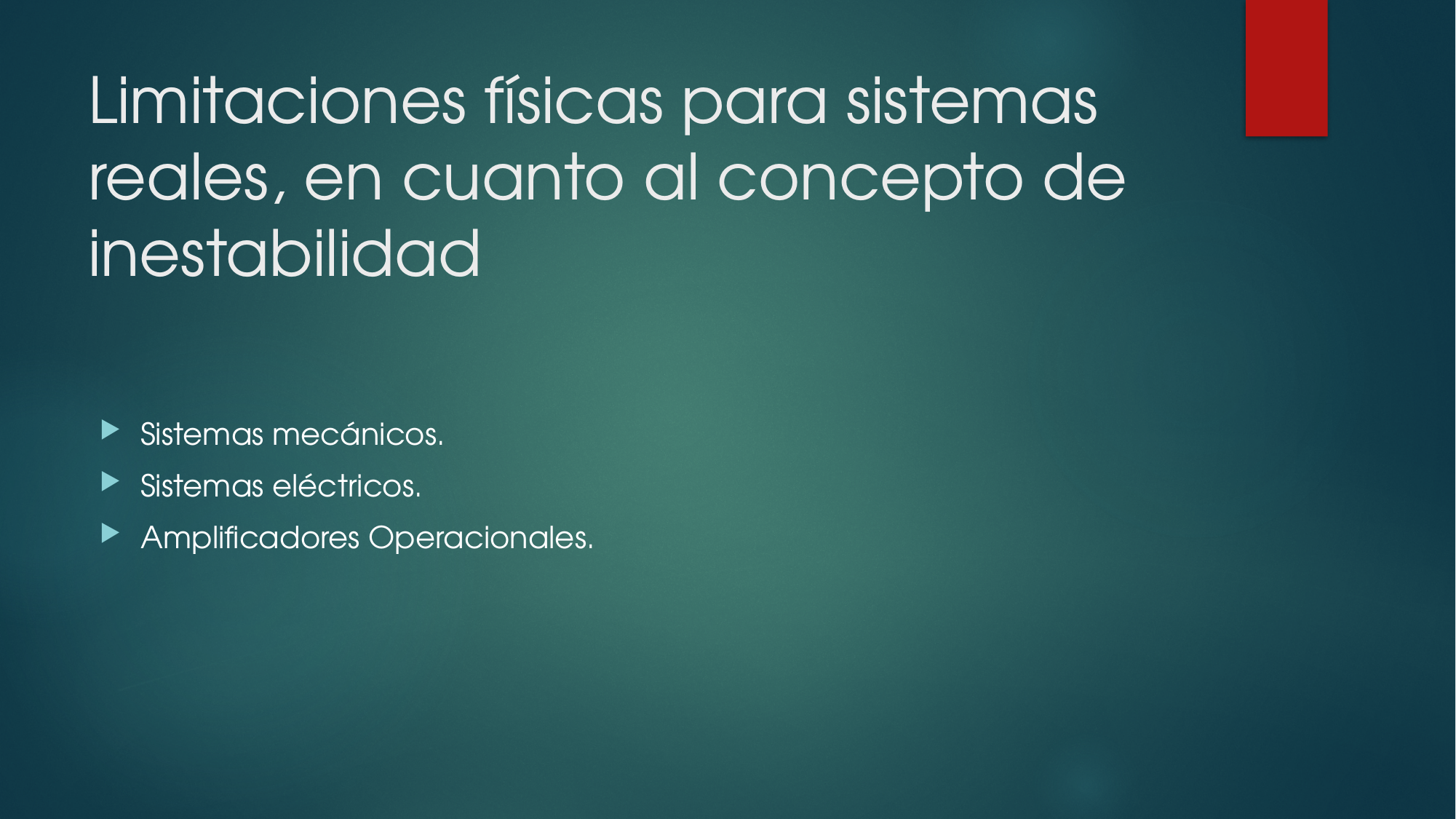

# Limitaciones físicas para sistemas reales, en cuanto al concepto de inestabilidad
Sistemas mecánicos.
Sistemas eléctricos.
Amplificadores Operacionales.